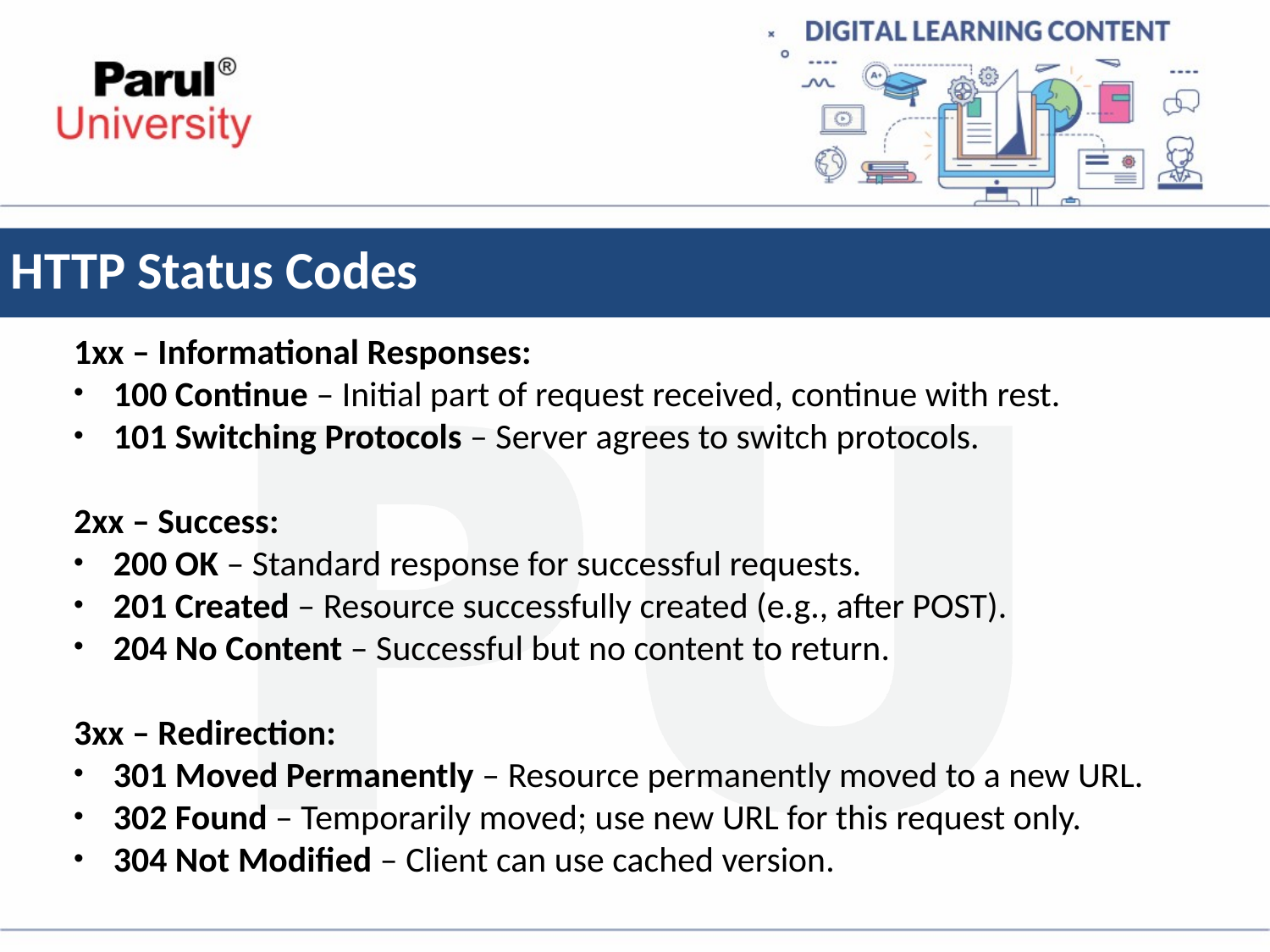

# HTTP Status Codes
1xx – Informational Responses:
100 Continue – Initial part of request received, continue with rest.
101 Switching Protocols – Server agrees to switch protocols.

2xx – Success:
200 OK – Standard response for successful requests.
201 Created – Resource successfully created (e.g., after POST).
204 No Content – Successful but no content to return.

3xx – Redirection:
301 Moved Permanently – Resource permanently moved to a new URL.
302 Found – Temporarily moved; use new URL for this request only.
304 Not Modified – Client can use cached version.